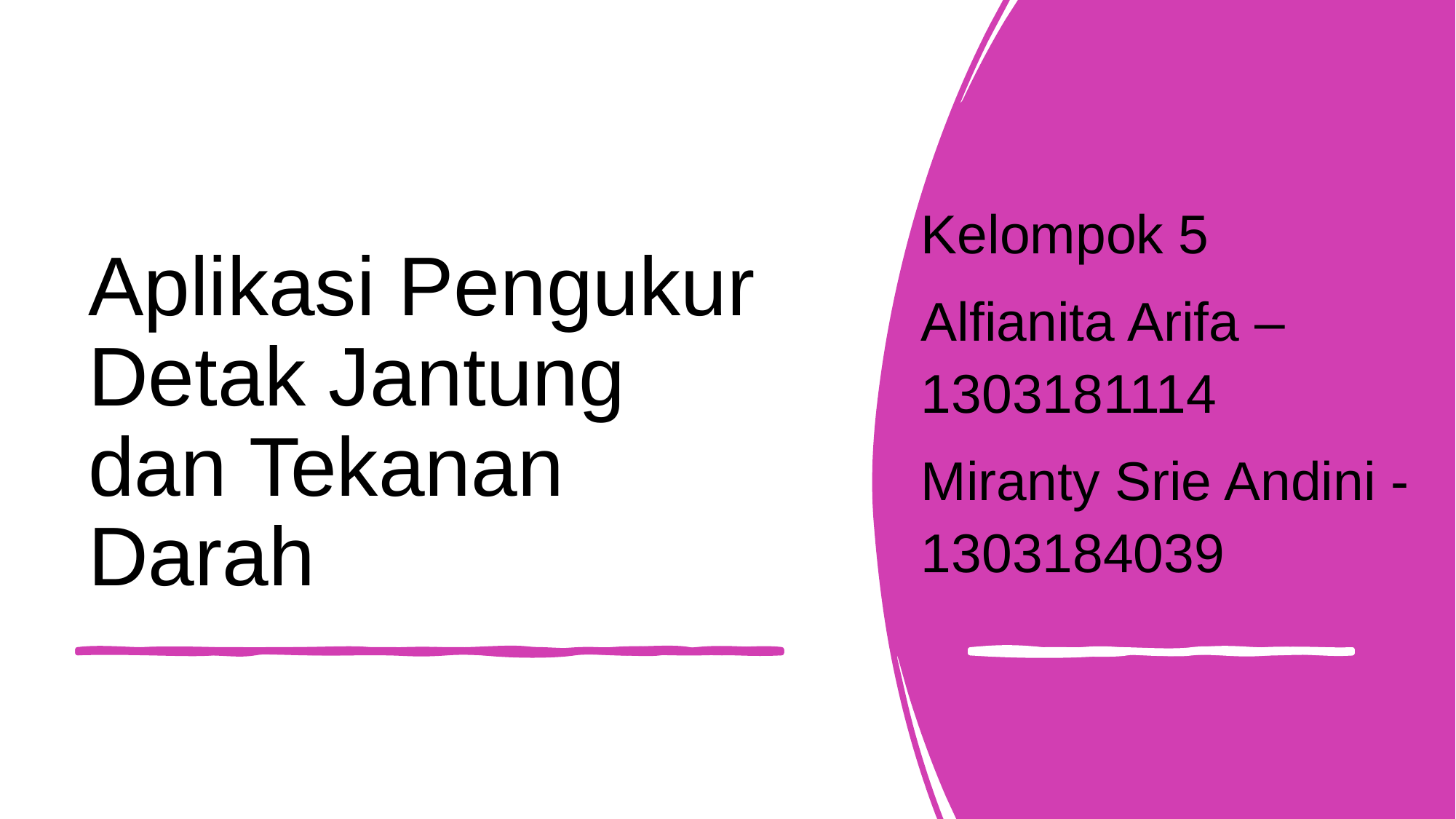

Kelompok 5
Alfianita Arifa – 1303181114
Miranty Srie Andini - 1303184039
# Aplikasi Pengukur Detak Jantung dan Tekanan Darah